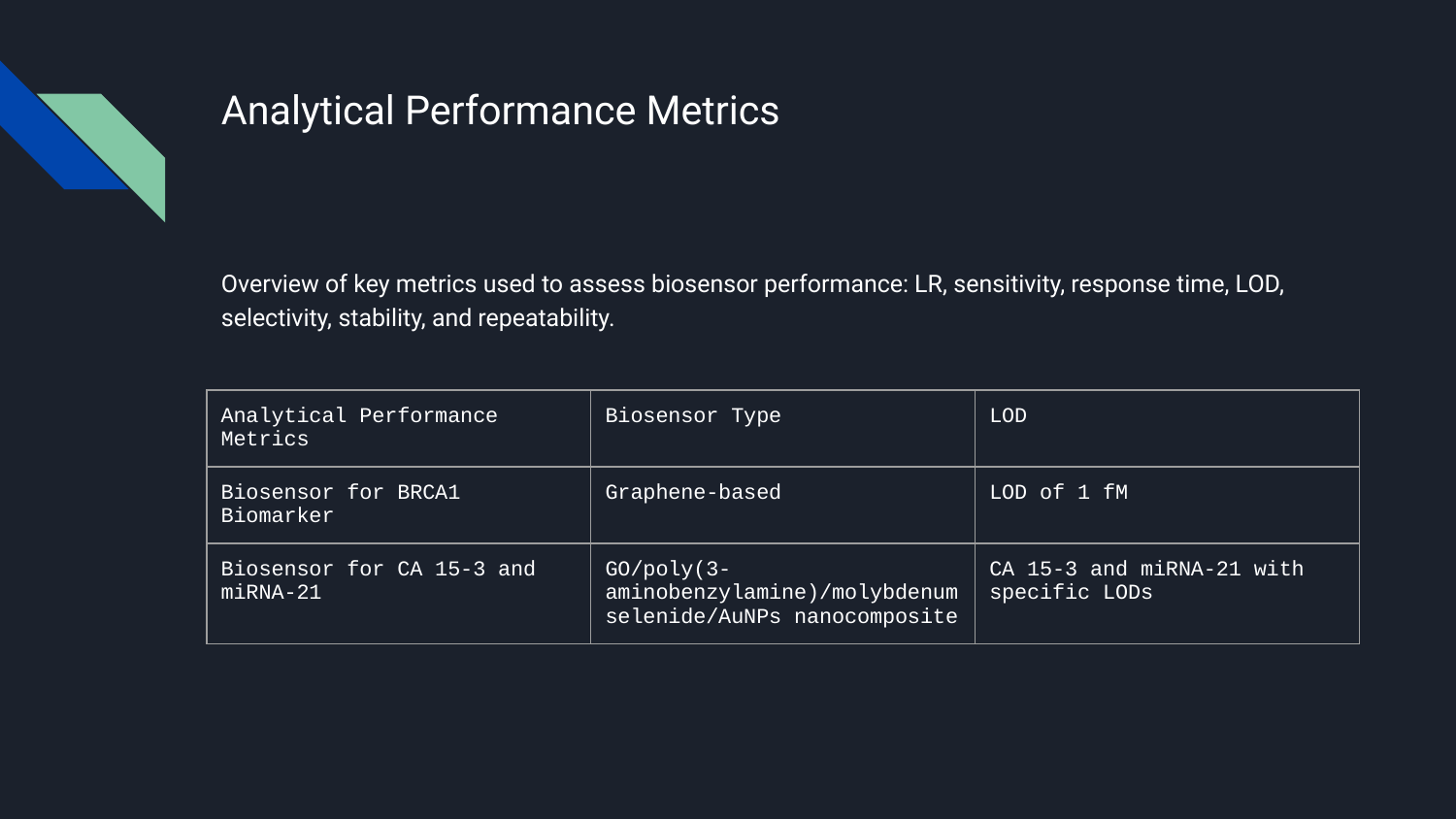

# Analytical Performance Metrics

Overview of key metrics used to assess biosensor performance: LR, sensitivity, response time, LOD, selectivity, stability, and repeatability.

| Analytical Performance Metrics | Biosensor Type | LOD |
| --- | --- | --- |
| Biosensor for BRCA1 Biomarker | Graphene-based | LOD of 1 fM |
| Biosensor for CA 15-3 and miRNA-21 | GO/poly(3-aminobenzylamine)/molybdenum selenide/AuNPs nanocomposite | CA 15-3 and miRNA-21 with specific LODs |